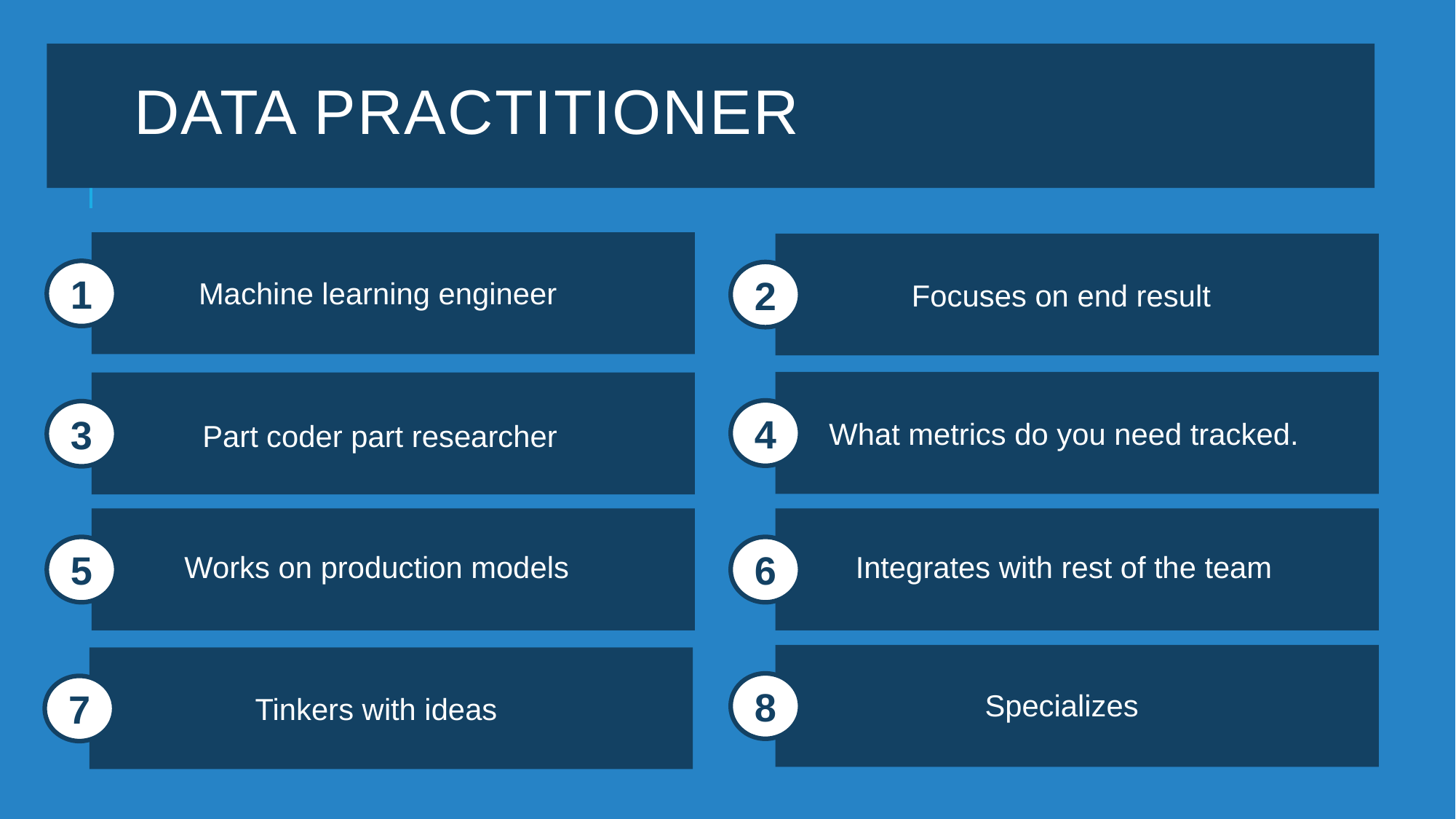

# Data practitioner
Machine learning engineer
Focuses on end result
What metrics do you need tracked.
Part coder part researcher
Works on production models
Integrates with rest of the team
Specializes
Tinkers with ideas